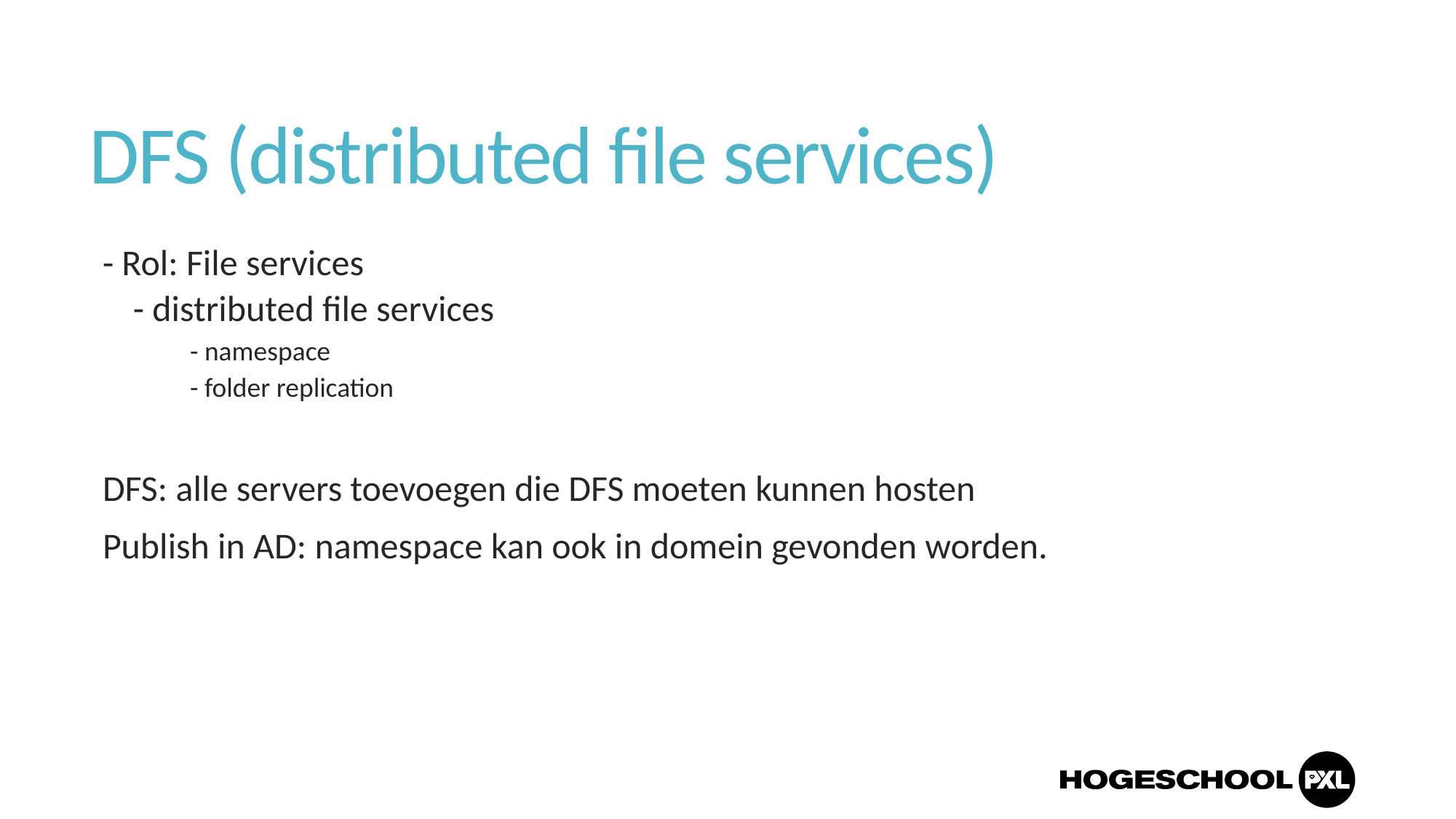

# DFS (distributed file services)
- Rol: File services
- distributed file services
- namespace
- folder replication

DFS: alle servers toevoegen die DFS moeten kunnen hosten
Publish in AD: namespace kan ook in domein gevonden worden.